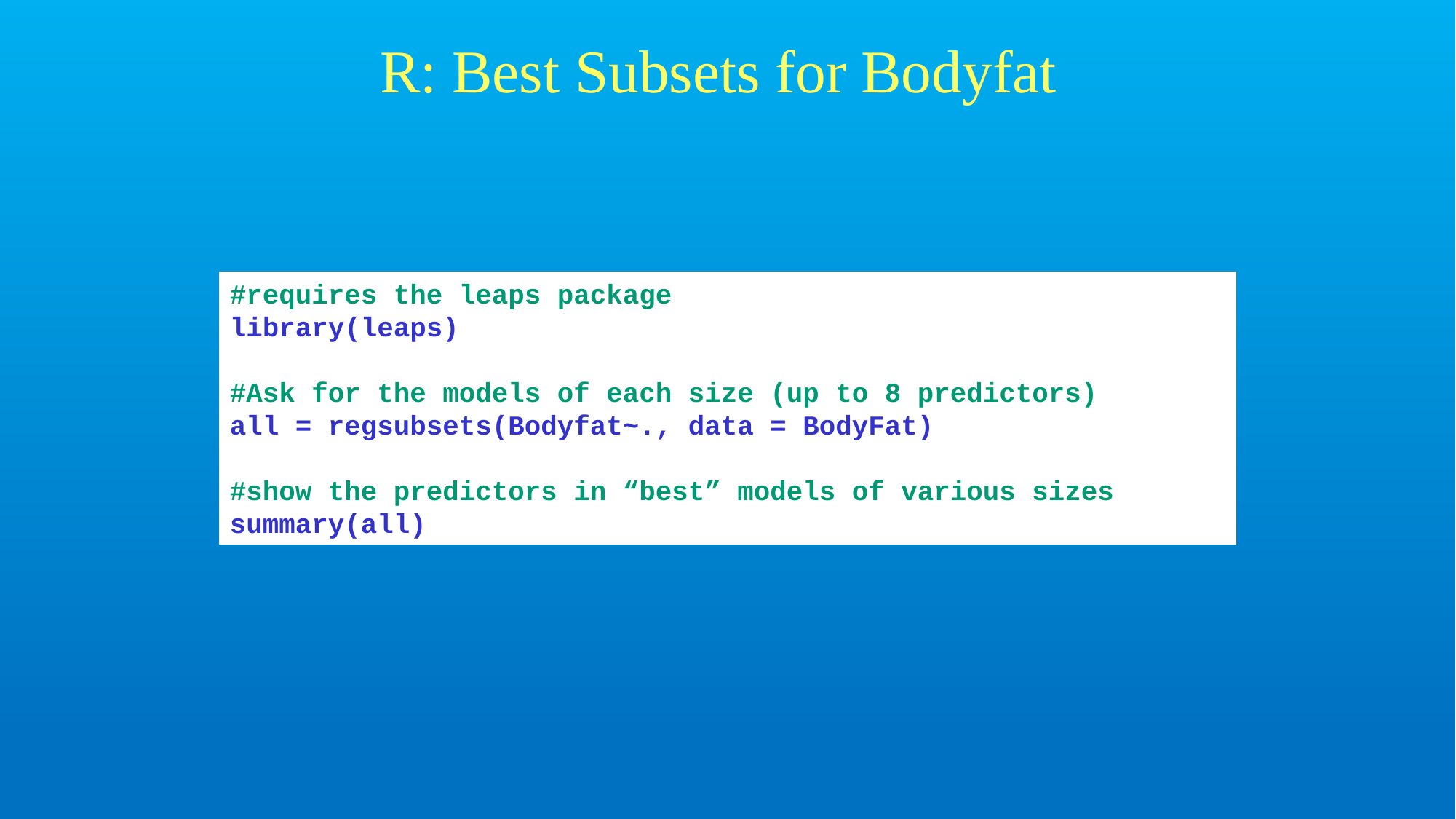

# R: Best Subsets for Bodyfat
#requires the leaps package
library(leaps)

#Ask for the models of each size (up to 8 predictors)
all = regsubsets(Bodyfat~., data = BodyFat)

#show the predictors in “best” models of various sizes
summary(all)